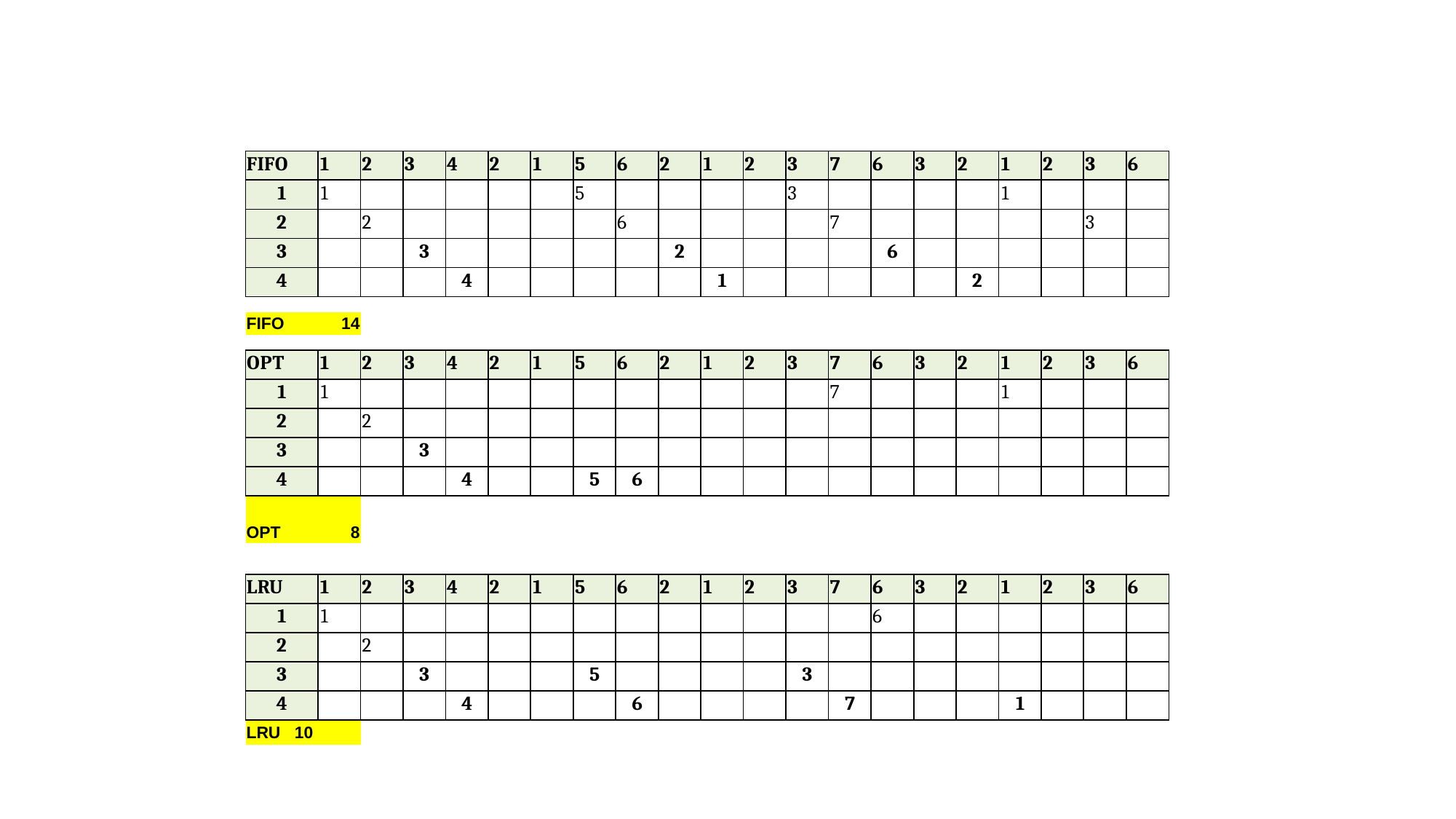

#
| FIFO | 1 | 2 | 3 | 4 | 2 | 1 | 5 | 6 | 2 | 1 | 2 | 3 | 7 | 6 | 3 | 2 | 1 | 2 | 3 | 6 |
| --- | --- | --- | --- | --- | --- | --- | --- | --- | --- | --- | --- | --- | --- | --- | --- | --- | --- | --- | --- | --- |
| 1 | 1 |  |  |  |  |  | 5 |  |  |  |  | 3 |  |  |  |  | 1 |  |  |  |
| 2 |  | 2 |  |  |  |  |  | 6 |  |  |  |  | 7 |  |  |  |  |  | 3 |  |
| 3 |  |  | 3 |  |  |  |  |  | 2 |  |  |  |  | 6 |  |  |  |  |  |  |
| 4 |  |  |  | 4 |  |  |  |  |  | 1 |  |  |  |  |  | 2 |  |  |  |  |
|  |  |  |  |  |  |  |  |  |  |  |  |  |  |  |  |  |  |  |  |  |
| FIFO | 14 |  |  |  |  |  |  |  |  |  |  |  |  |  |  |  |  |  |  |  |
|  |  |  |  |  |  |  |  |  |  |  |  |  |  |  |  |  |  |  |  |  |
| OPT | 1 | 2 | 3 | 4 | 2 | 1 | 5 | 6 | 2 | 1 | 2 | 3 | 7 | 6 | 3 | 2 | 1 | 2 | 3 | 6 |
| 1 | 1 |  |  |  |  |  |  |  |  |  |  |  | 7 |  |  |  | 1 |  |  |  |
| 2 |  | 2 |  |  |  |  |  |  |  |  |  |  |  |  |  |  |  |  |  |  |
| 3 |  |  | 3 |  |  |  |  |  |  |  |  |  |  |  |  |  |  |  |  |  |
| 4 |  |  |  | 4 |  |  | 5 | 6 |  |  |  |  |  |  |  |  |  |  |  |  |
|  |  |  |  |  |  |  |  |  |  |  |  |  |  |  |  |  |  |  |  |  |
| OPT | 8 |  |  |  |  |  |  |  |  |  |  |  |  |  |  |  |  |  |  |  |
|  |  |  |  |  |  |  |  |  |  |  |  |  |  |  |  |  |  |  |  |  |
|  |  |  |  |  |  |  |  |  |  |  |  |  |  |  |  |  |  |  |  |  |
| LRU | 1 | 2 | 3 | 4 | 2 | 1 | 5 | 6 | 2 | 1 | 2 | 3 | 7 | 6 | 3 | 2 | 1 | 2 | 3 | 6 |
| 1 | 1 |  |  |  |  |  |  |  |  |  |  |  |  | 6 |  |  |  |  |  |  |
| 2 |  | 2 |  |  |  |  |  |  |  |  |  |  |  |  |  |  |  |  |  |  |
| 3 |  |  | 3 |  |  |  | 5 |  |  |  |  | 3 |  |  |  |  |  |  |  |  |
| 4 |  |  |  | 4 |  |  |  | 6 |  |  |  |  | 7 |  |  |  | 1 |  |  |  |
| LRU 10 |  |  |  |  |  |  |  |  |  |  |  |  |  |  |  |  |  |  |  |  |